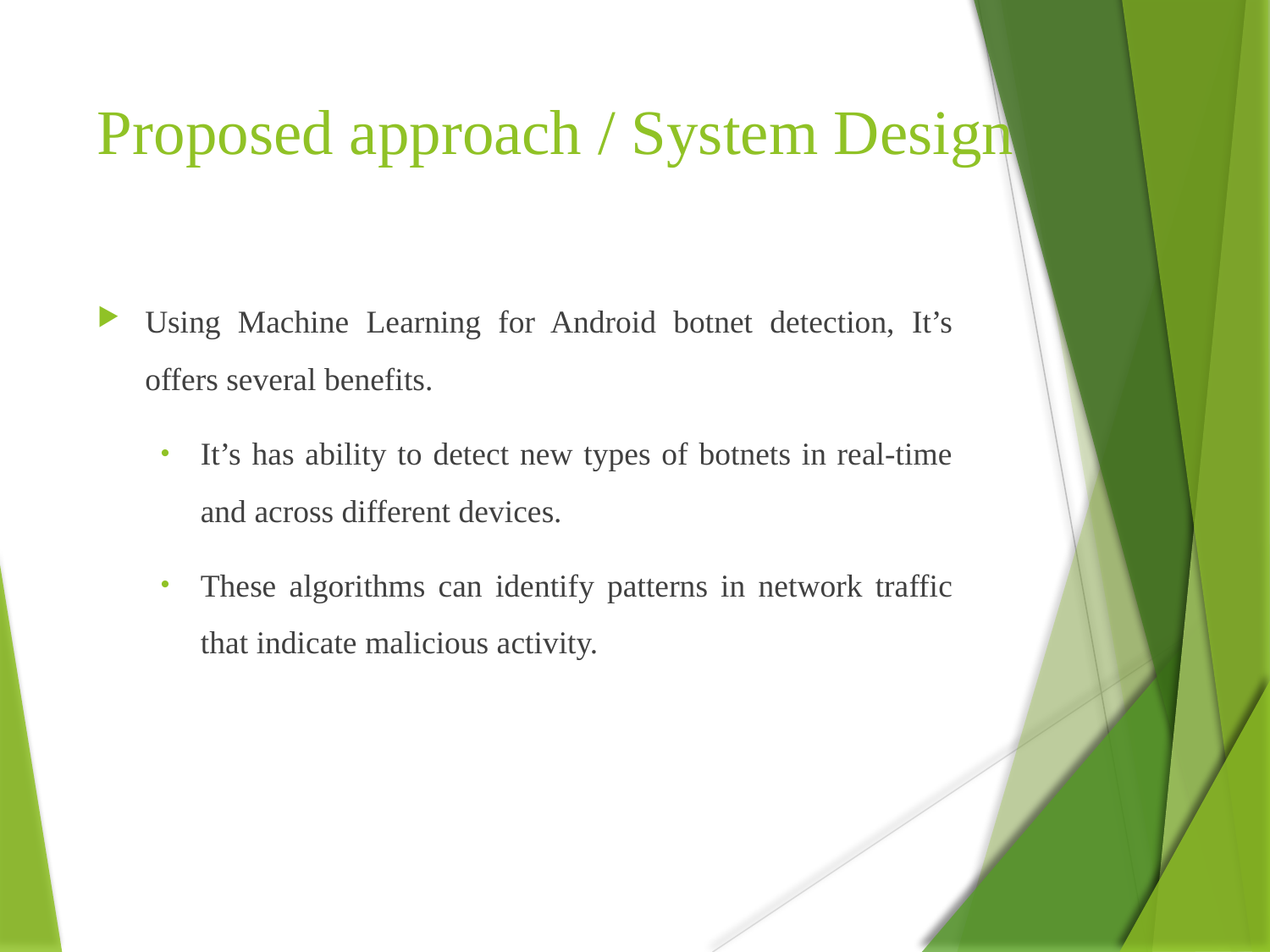

# Proposed approach / System Design
Using Machine Learning for Android botnet detection, It’s offers several benefits.
It’s has ability to detect new types of botnets in real-time and across different devices.
These algorithms can identify patterns in network traffic that indicate malicious activity.